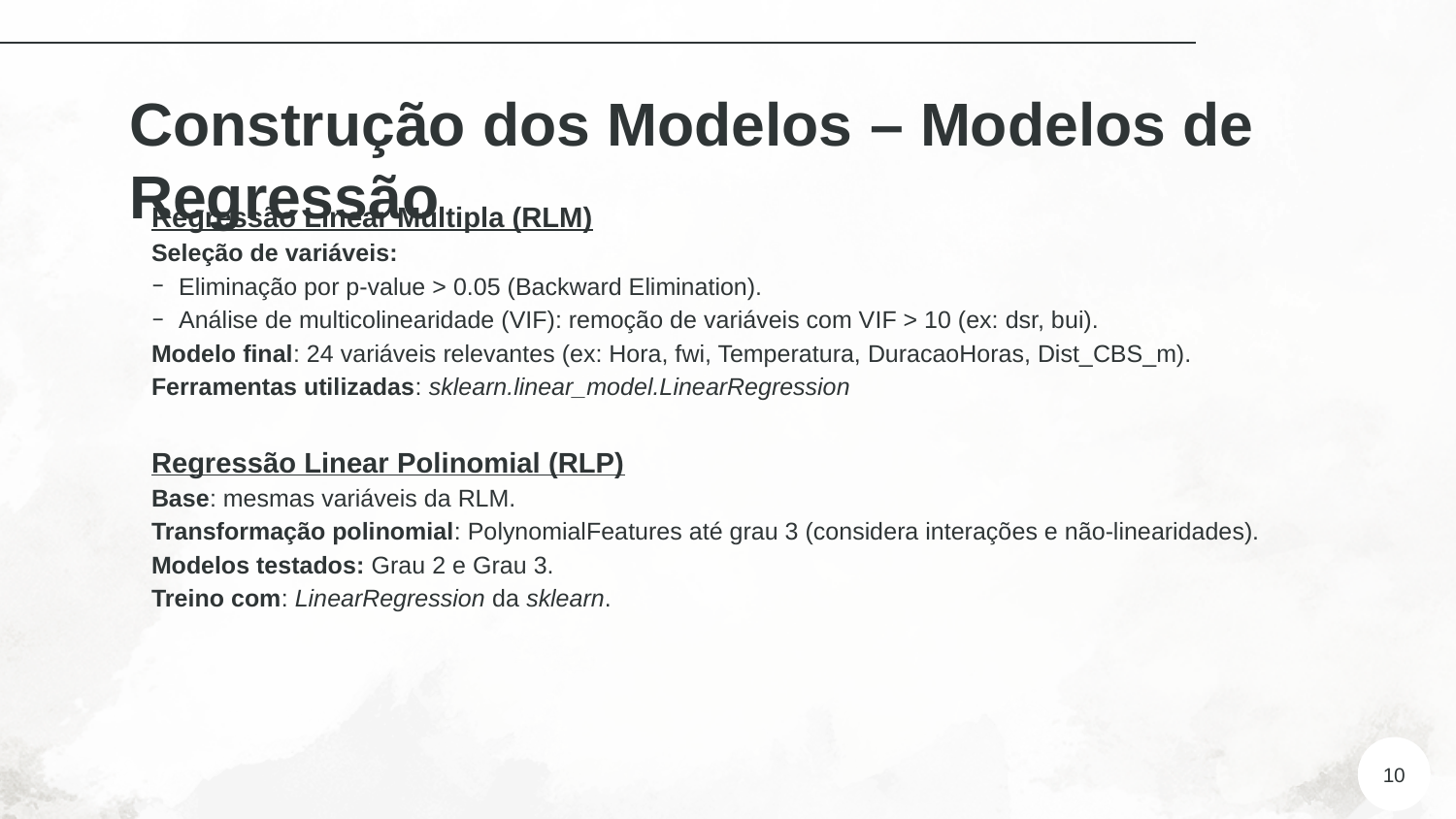

# Construção dos Modelos – Modelos de Regressão
Regressão Linear Múltipla (RLM)
Seleção de variáveis:
Eliminação por p-value > 0.05 (Backward Elimination).
Análise de multicolinearidade (VIF): remoção de variáveis com VIF > 10 (ex: dsr, bui).
Modelo final: 24 variáveis relevantes (ex: Hora, fwi, Temperatura, DuracaoHoras, Dist_CBS_m).
Ferramentas utilizadas: sklearn.linear_model.LinearRegression

Regressão Linear Polinomial (RLP)
Base: mesmas variáveis da RLM.
Transformação polinomial: PolynomialFeatures até grau 3 (considera interações e não-linearidades).
Modelos testados: Grau 2 e Grau 3.
Treino com: LinearRegression da sklearn.
10